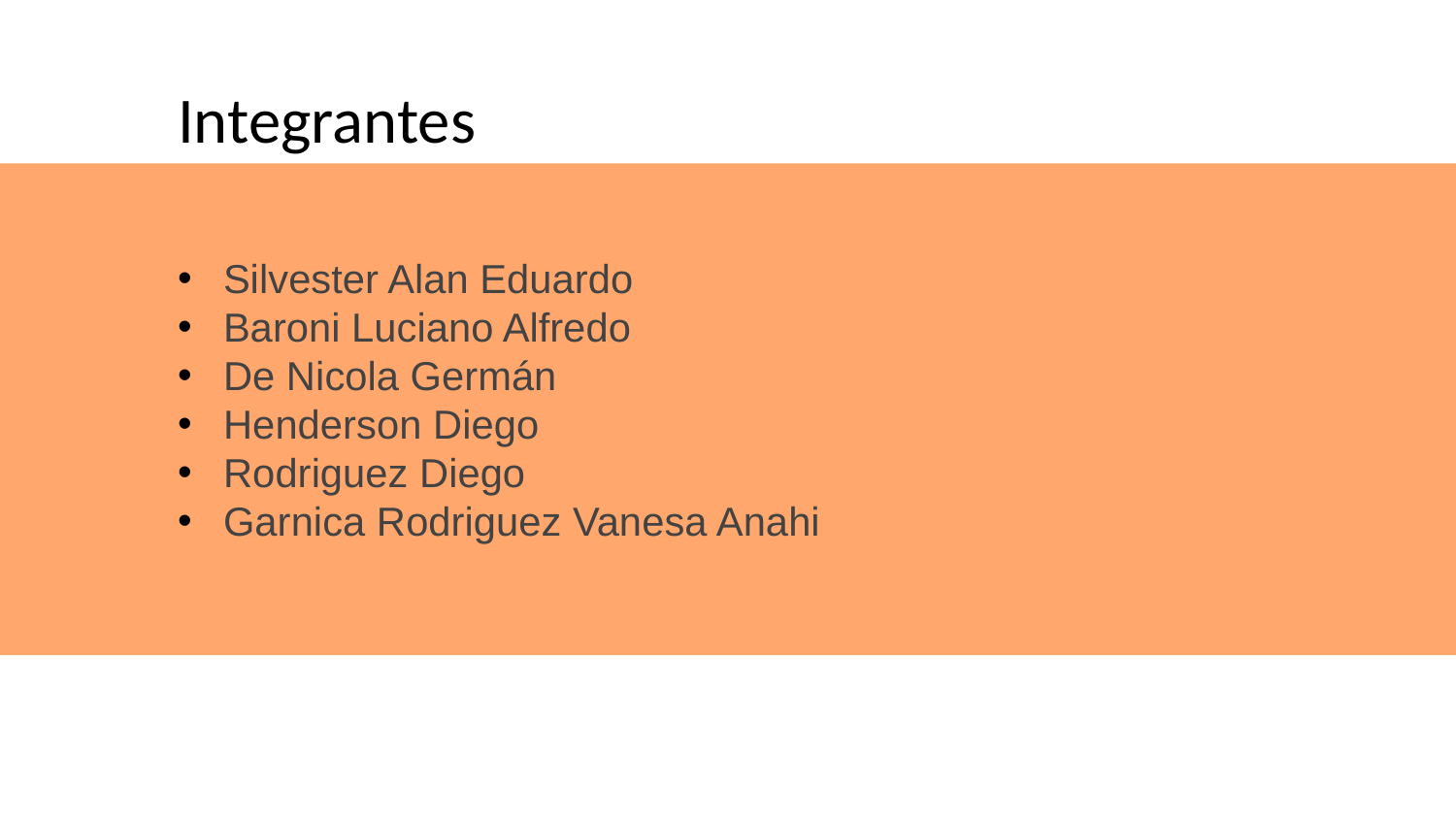

Integrantes
Silvester Alan Eduardo
Baroni Luciano Alfredo
De Nicola Germán
Henderson Diego
Rodriguez Diego
Garnica Rodriguez Vanesa Anahi